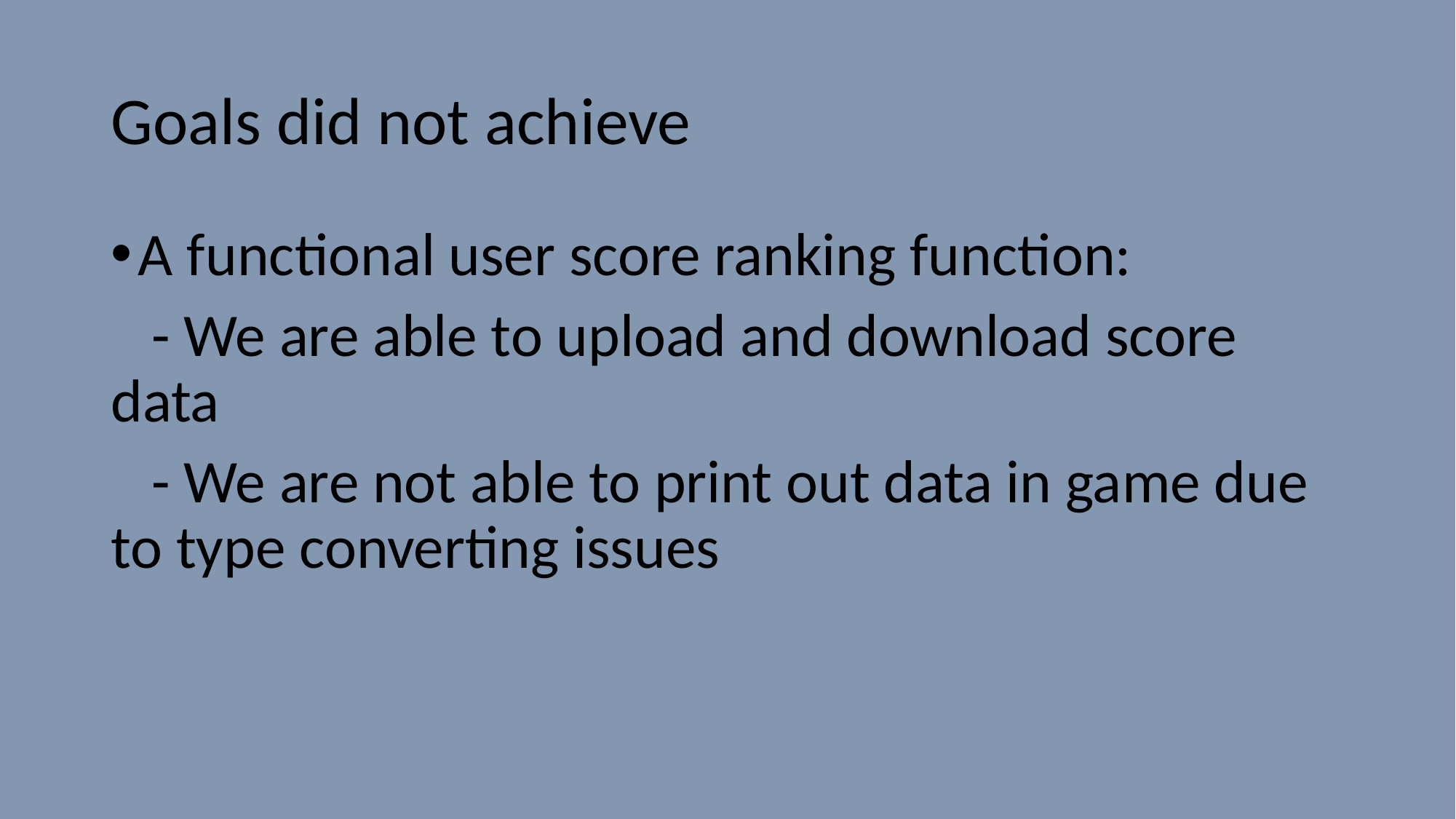

# Goals did not achieve
A functional user score ranking function:
   - We are able to upload and download score data
   - We are not able to print out data in game due to type converting issues